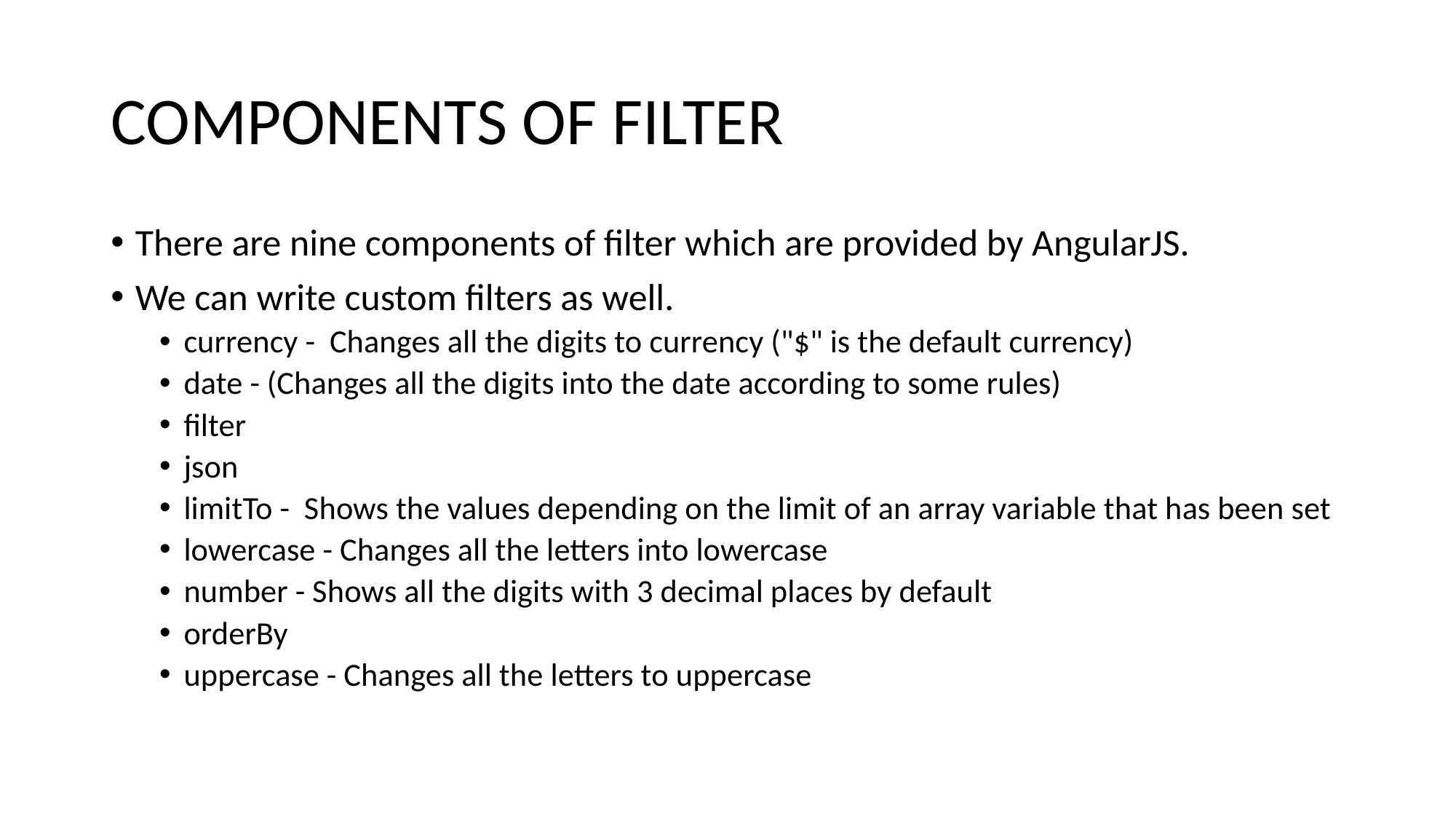

# COMPONENTS OF FILTER
There are nine components of filter which are provided by AngularJS.
We can write custom filters as well.
currency -  Changes all the digits to currency ("$" is the default currency)
date - (Changes all the digits into the date according to some rules)
filter
json
limitTo -  Shows the values depending on the limit of an array variable that has been set
lowercase - Changes all the letters into lowercase
number - Shows all the digits with 3 decimal places by default
orderBy
uppercase - Changes all the letters to uppercase